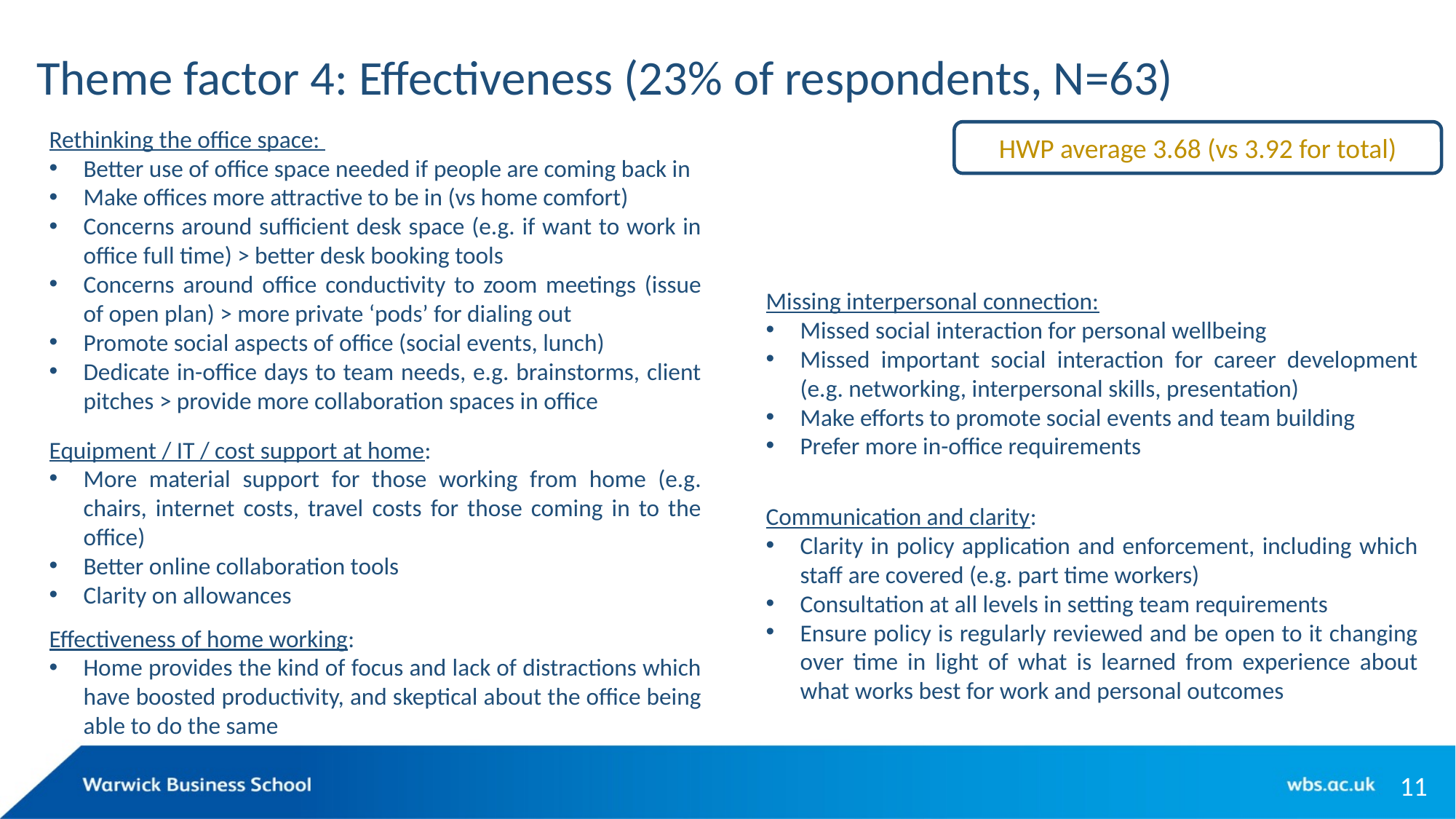

# Theme factor 4: Effectiveness (23% of respondents, N=63)
Rethinking the office space:
Better use of office space needed if people are coming back in
Make offices more attractive to be in (vs home comfort)
Concerns around sufficient desk space (e.g. if want to work in office full time) > better desk booking tools
Concerns around office conductivity to zoom meetings (issue of open plan) > more private ‘pods’ for dialing out
Promote social aspects of office (social events, lunch)
Dedicate in-office days to team needs, e.g. brainstorms, client pitches > provide more collaboration spaces in office
HWP average 3.68 (vs 3.92 for total)
Missing interpersonal connection:
Missed social interaction for personal wellbeing
Missed important social interaction for career development (e.g. networking, interpersonal skills, presentation)
Make efforts to promote social events and team building
Prefer more in-office requirements
Equipment / IT / cost support at home:
More material support for those working from home (e.g. chairs, internet costs, travel costs for those coming in to the office)
Better online collaboration tools
Clarity on allowances
Communication and clarity:
Clarity in policy application and enforcement, including which staff are covered (e.g. part time workers)
Consultation at all levels in setting team requirements
Ensure policy is regularly reviewed and be open to it changing over time in light of what is learned from experience about what works best for work and personal outcomes
Effectiveness of home working:
Home provides the kind of focus and lack of distractions which have boosted productivity, and skeptical about the office being able to do the same
11